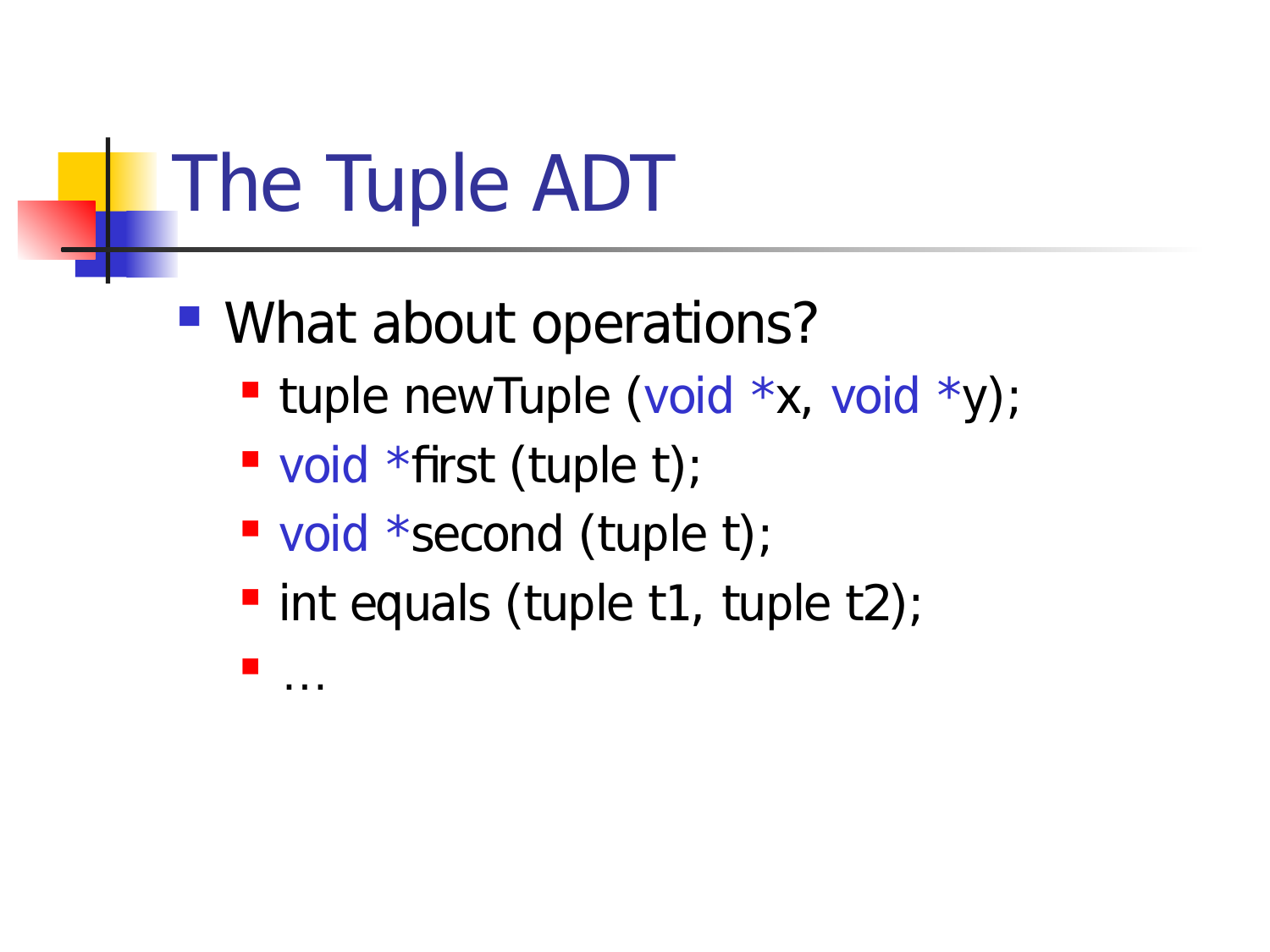

# The Tuple ADT
What about operations?
tuple newTuple (void *x, void *y);
void *first (tuple t);
void *second (tuple t);
int equals (tuple t1, tuple t2);
…